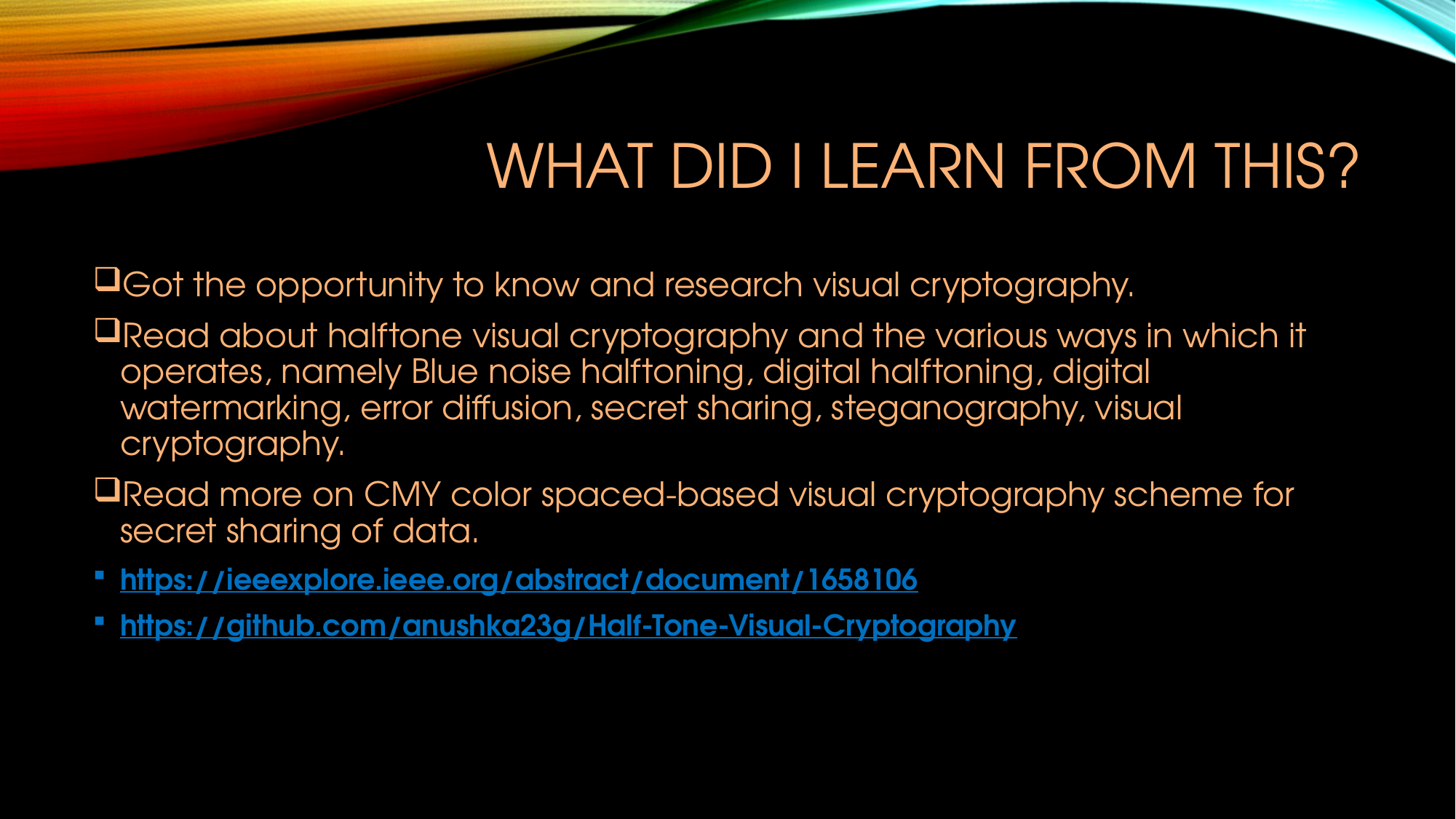

# What did I learn from this?
Got the opportunity to know and research visual cryptography.
Read about halftone visual cryptography and the various ways in which it operates, namely Blue noise halftoning, digital halftoning, digital watermarking, error diffusion, secret sharing, steganography, visual cryptography.
Read more on CMY color spaced-based visual cryptography scheme for secret sharing of data.
https://ieeexplore.ieee.org/abstract/document/1658106
https://github.com/anushka23g/Half-Tone-Visual-Cryptography